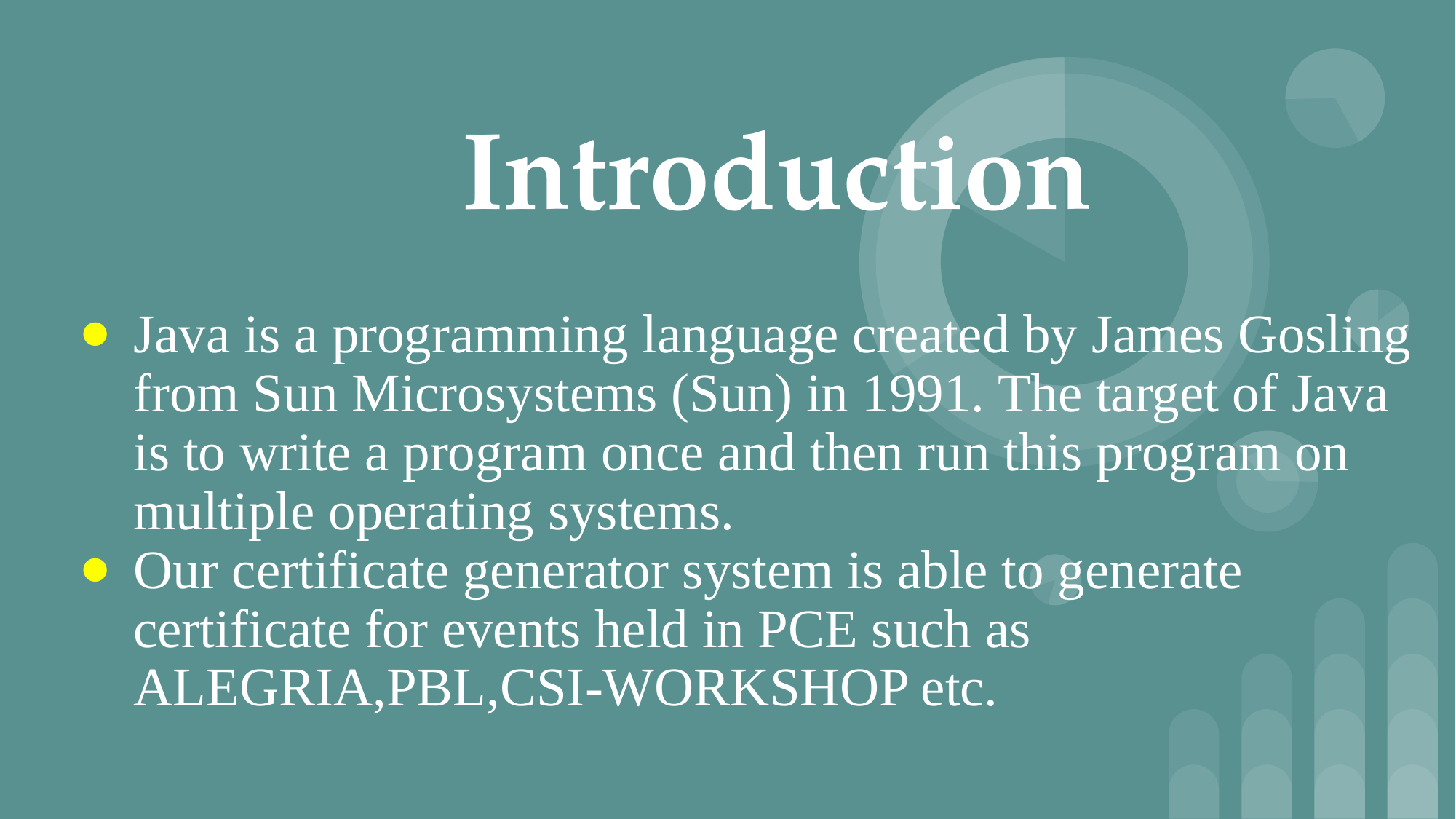

# Introduction
Java is a programming language created by James Gosling from Sun Microsystems (Sun) in 1991. The target of Java is to write a program once and then run this program on multiple operating systems.
Our certificate generator system is able to generate certificate for events held in PCE such as ALEGRIA,PBL,CSI-WORKSHOP etc.